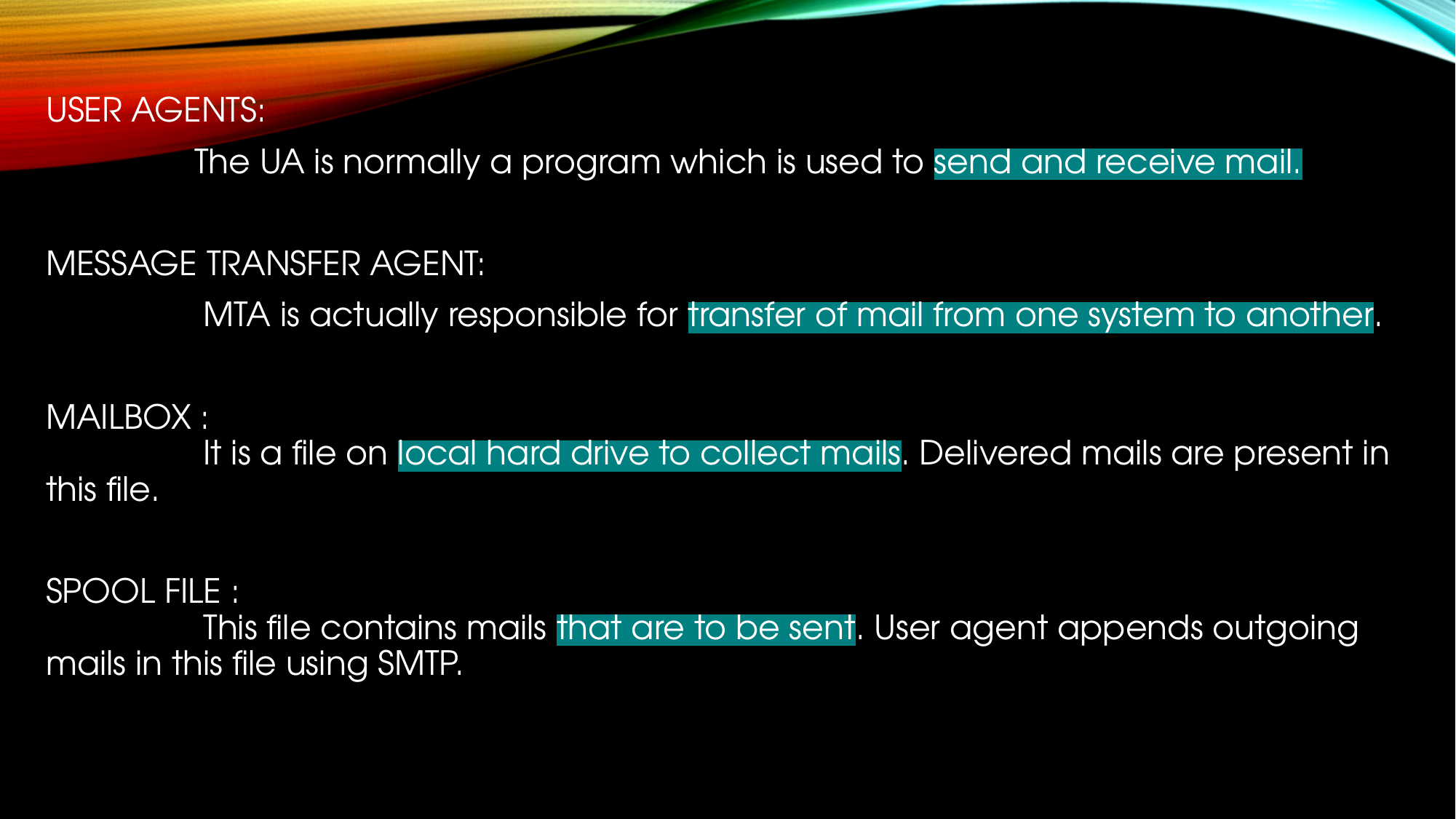

USER AGENTS:
                The UA is normally a program which is used to send and receive mail.

MESSAGE TRANSFER AGENT:
                 MTA is actually responsible for transfer of mail from one system to another.

MAILBOX :
                 It is a file on local hard drive to collect mails. Delivered mails are present in this file.

SPOOL FILE :
                 This file contains mails that are to be sent. User agent appends outgoing mails in this file using SMTP.